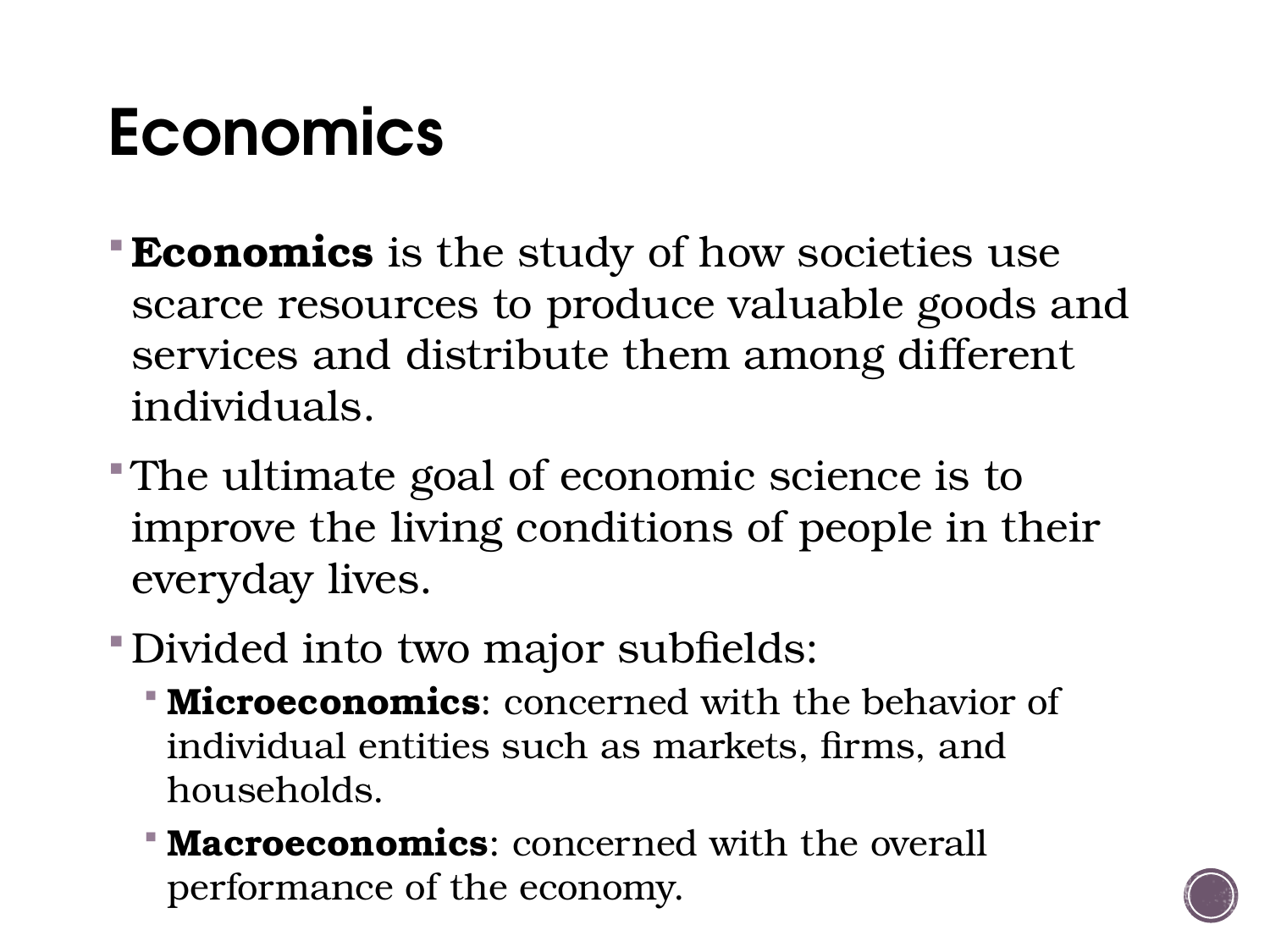

# Economics
Economics is the study of how societies use scarce resources to produce valuable goods and services and distribute them among different individuals.
The ultimate goal of economic science is to improve the living conditions of people in their everyday lives.
Divided into two major subfields:
Microeconomics: concerned with the behavior of individual entities such as markets, firms, and households.
Macroeconomics: concerned with the overall performance of the economy.